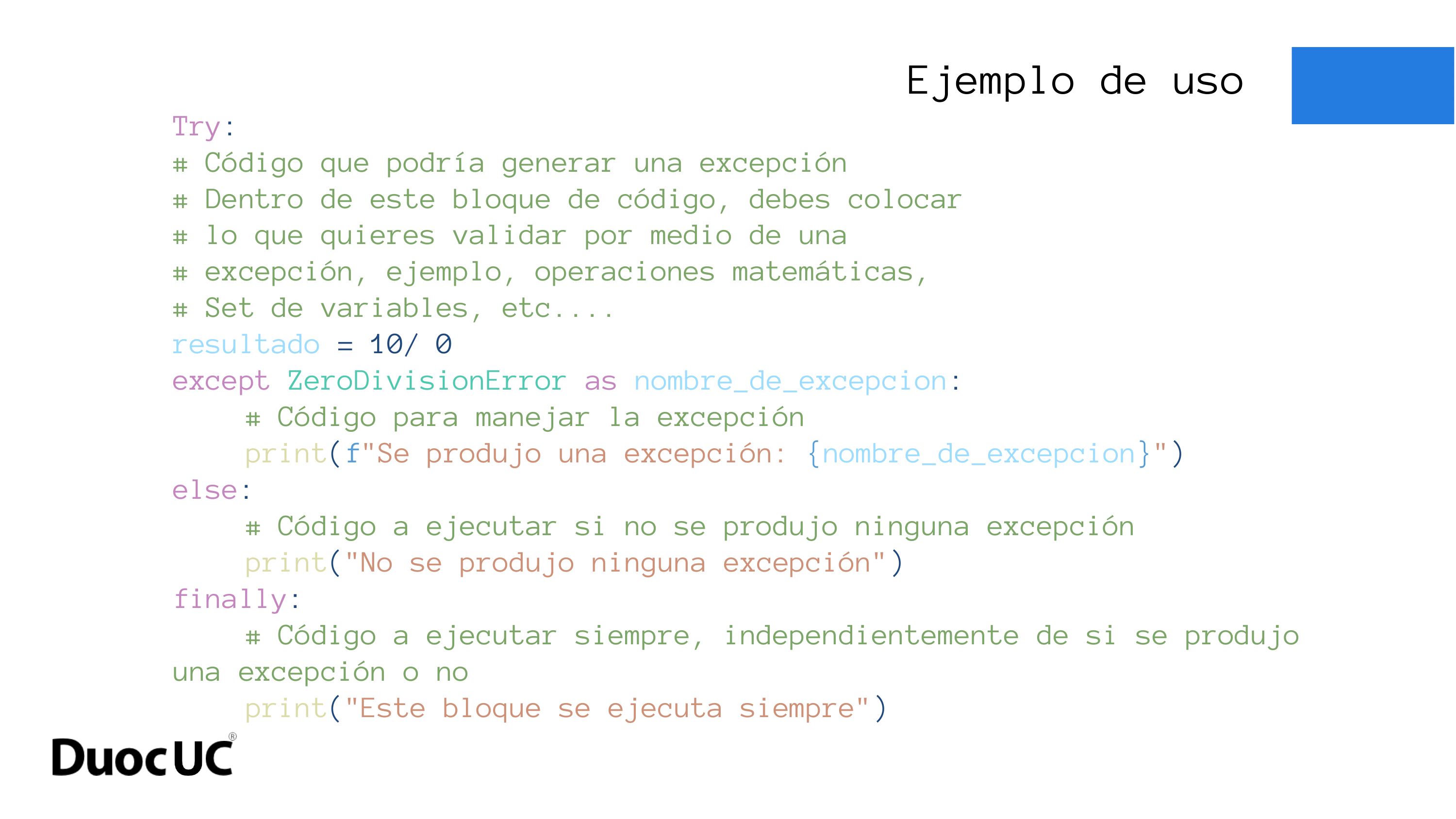

Ejemplo de uso
Try:
# Código que podría generar una excepción
# Dentro de este bloque de código, debes colocar
# lo que quieres validar por medio de una
# excepción, ejemplo, operaciones matemáticas,
# Set de variables, etc....
resultado = 10/ 0
except ZeroDivisionError as nombre_de_excepcion:
	# Código para manejar la excepción
	print(f"Se produjo una excepción: {nombre_de_excepcion}")
else:
	# Código a ejecutar si no se produjo ninguna excepción
	print("No se produjo ninguna excepción")
finally:
	# Código a ejecutar siempre, independientemente de si se produjo 	una excepción o no
	print("Este bloque se ejecuta siempre")